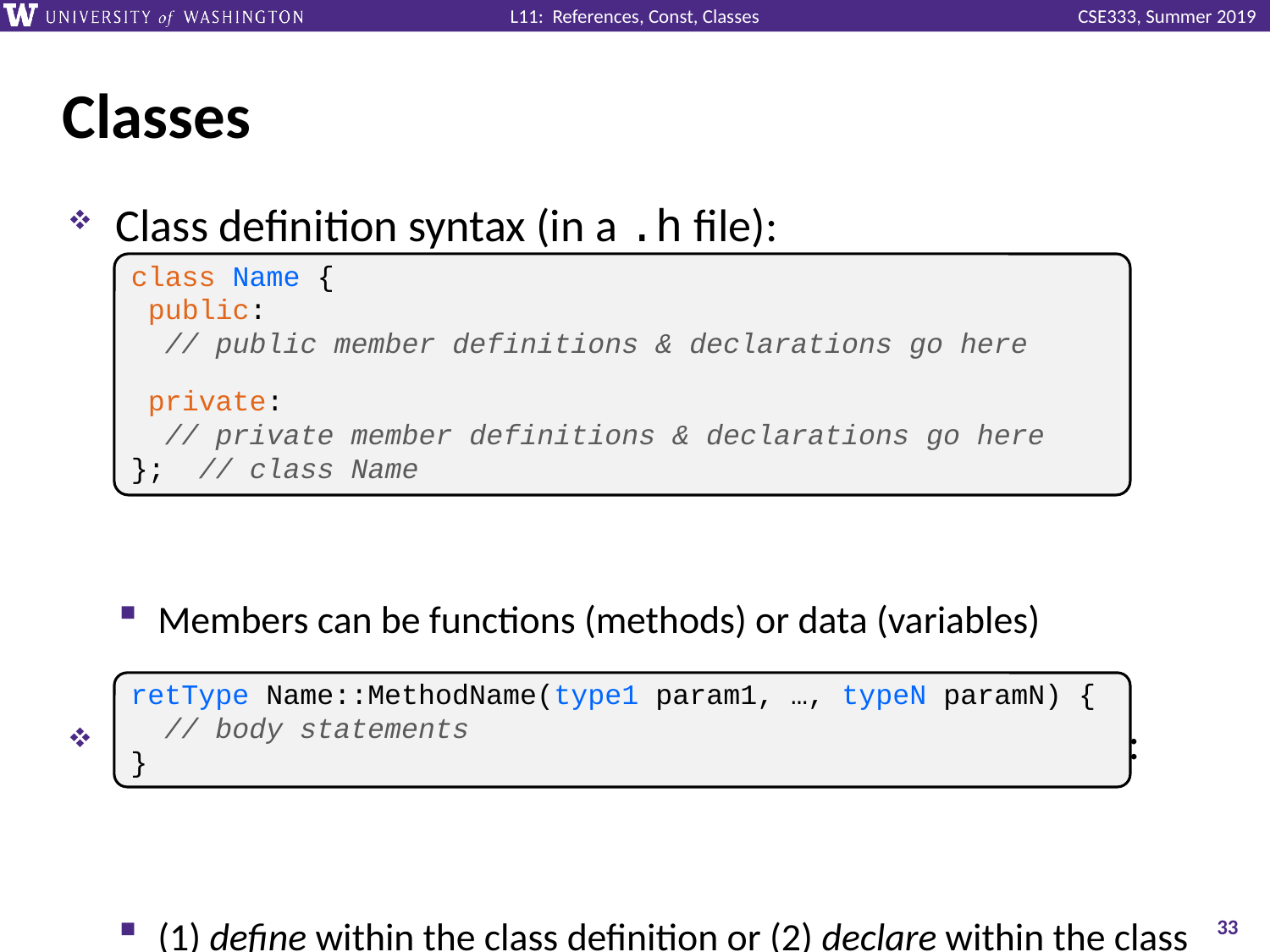

# Classes
Class definition syntax (in a .h file):

Members can be functions (methods) or data (variables)

Class member function definition syntax (in a .cc file):

(1) define within the class definition or (2) declare within the class definition and then define elsewhere
class Name {
 public:
  // public member definitions & declarations go here

 private:
  // private member definitions & declarations go here
};  // class Name
retType Name::MethodName(type1 param1, …, typeN paramN) {
  // body statements
}
33